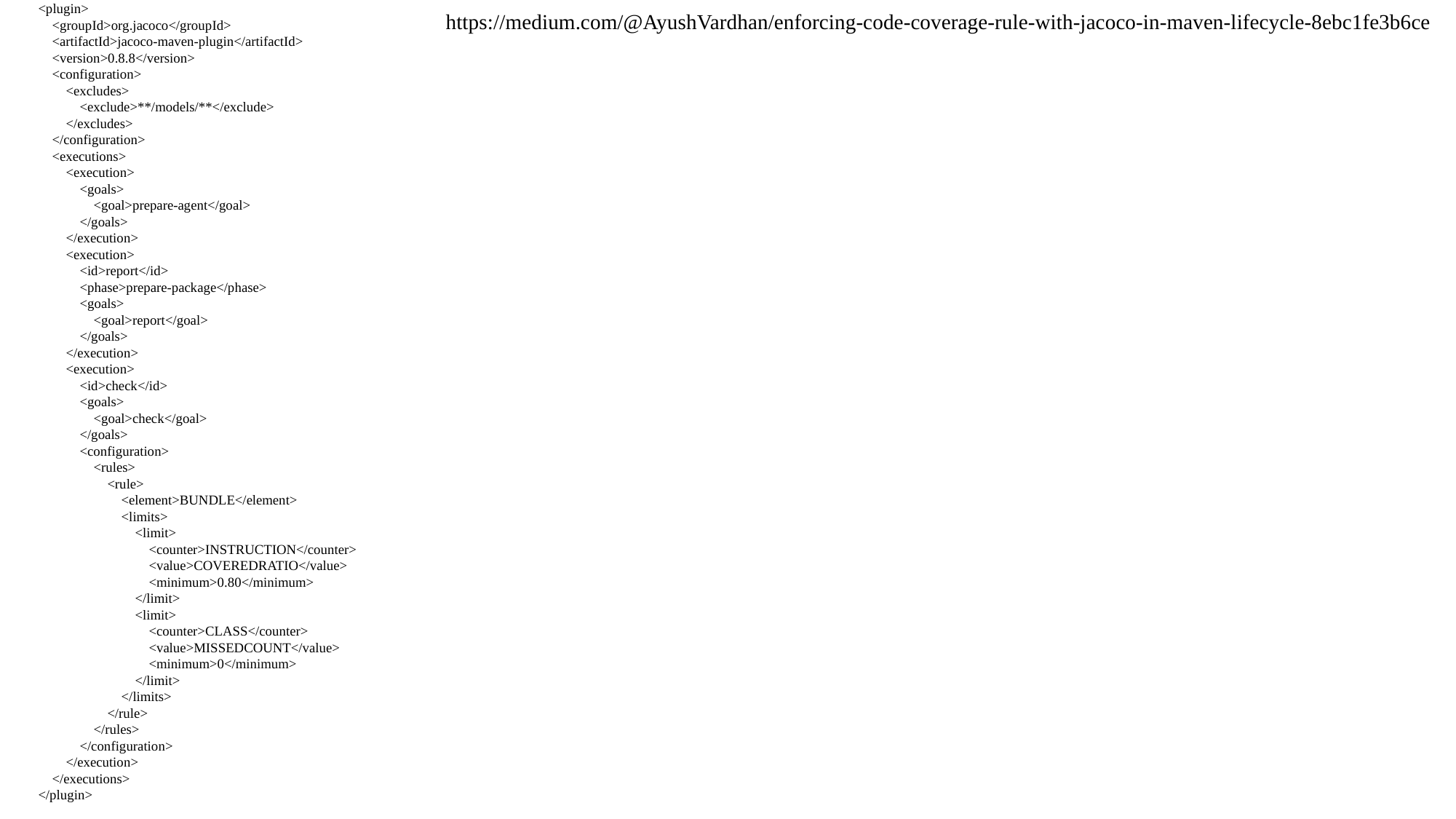

<plugin>
                <groupId>org.jacoco</groupId>
                <artifactId>jacoco-maven-plugin</artifactId>
                <version>0.8.8</version>
                <configuration>
                    <excludes>
                        <exclude>**/models/**</exclude>
                    </excludes>
                </configuration>
                <executions>
                    <execution>
                        <goals>
                            <goal>prepare-agent</goal>
                        </goals>
                    </execution>
                    <execution>
                        <id>report</id>
                        <phase>prepare-package</phase>
                        <goals>
                            <goal>report</goal>
                        </goals>
                    </execution>
                    <execution>
                        <id>check</id>
                        <goals>
                            <goal>check</goal>
                        </goals>
                        <configuration>
                            <rules>
                                <rule>
                                    <element>BUNDLE</element>
                                    <limits>
                                        <limit>
                                            <counter>INSTRUCTION</counter>
                                            <value>COVEREDRATIO</value>
                                            <minimum>0.80</minimum>
                                        </limit>
                                        <limit>
                                            <counter>CLASS</counter>
                                            <value>MISSEDCOUNT</value>
                                            <minimum>0</minimum>
                                        </limit>
                                    </limits>
                                </rule>
                            </rules>
                        </configuration>
                    </execution>
                </executions>
            </plugin>
https://medium.com/@AyushVardhan/enforcing-code-coverage-rule-with-jacoco-in-maven-lifecycle-8ebc1fe3b6ce